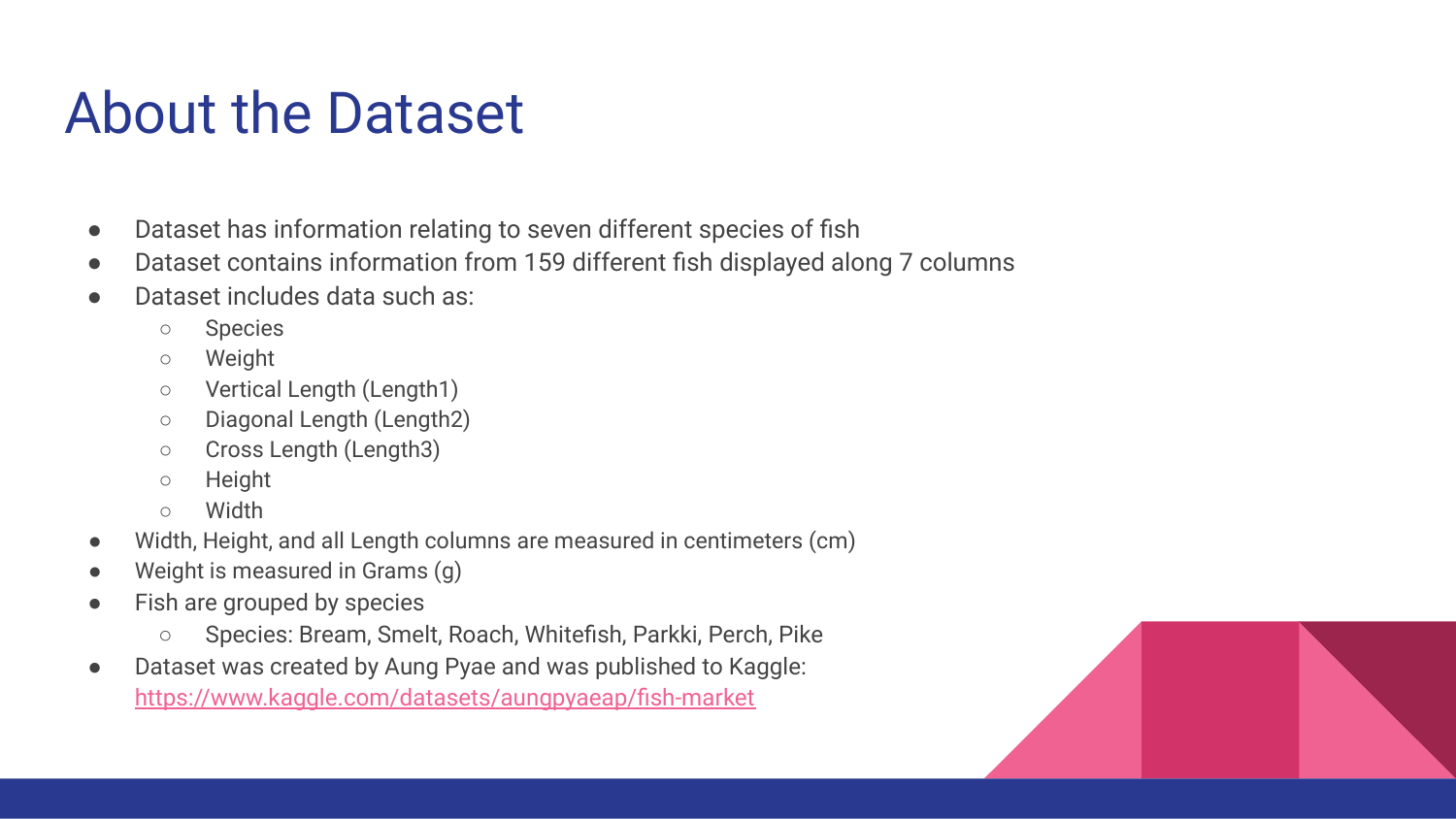

# About the Dataset
Dataset has information relating to seven different species of fish
Dataset contains information from 159 different fish displayed along 7 columns
Dataset includes data such as:
Species
Weight
Vertical Length (Length1)
Diagonal Length (Length2)
Cross Length (Length3)
Height
Width
Width, Height, and all Length columns are measured in centimeters (cm)
Weight is measured in Grams (g)
Fish are grouped by species
Species: Bream, Smelt, Roach, Whitefish, Parkki, Perch, Pike
Dataset was created by Aung Pyae and was published to Kaggle: https://www.kaggle.com/datasets/aungpyaeap/fish-market